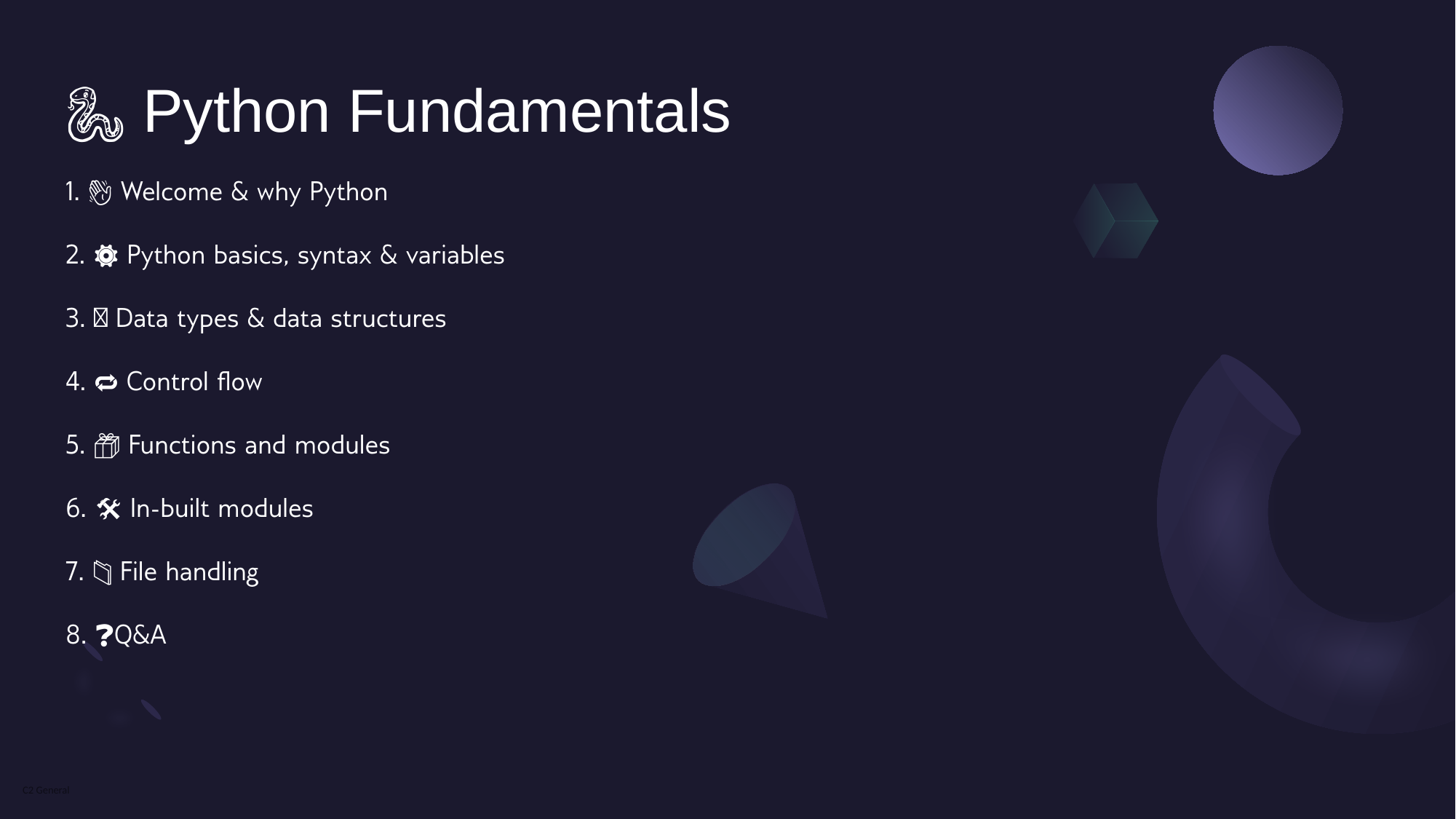

# 🐍 Python Fundamentals
1. 👋 Welcome & why Python
2. ⚙️ Python basics, syntax & variables
3. 🧩 Data types & data structures
4. 🔁 Control flow
5. 📦 Functions and modules
6. 🛠️ In-built modules
7. 📁 File handling
8. ❓Q&A